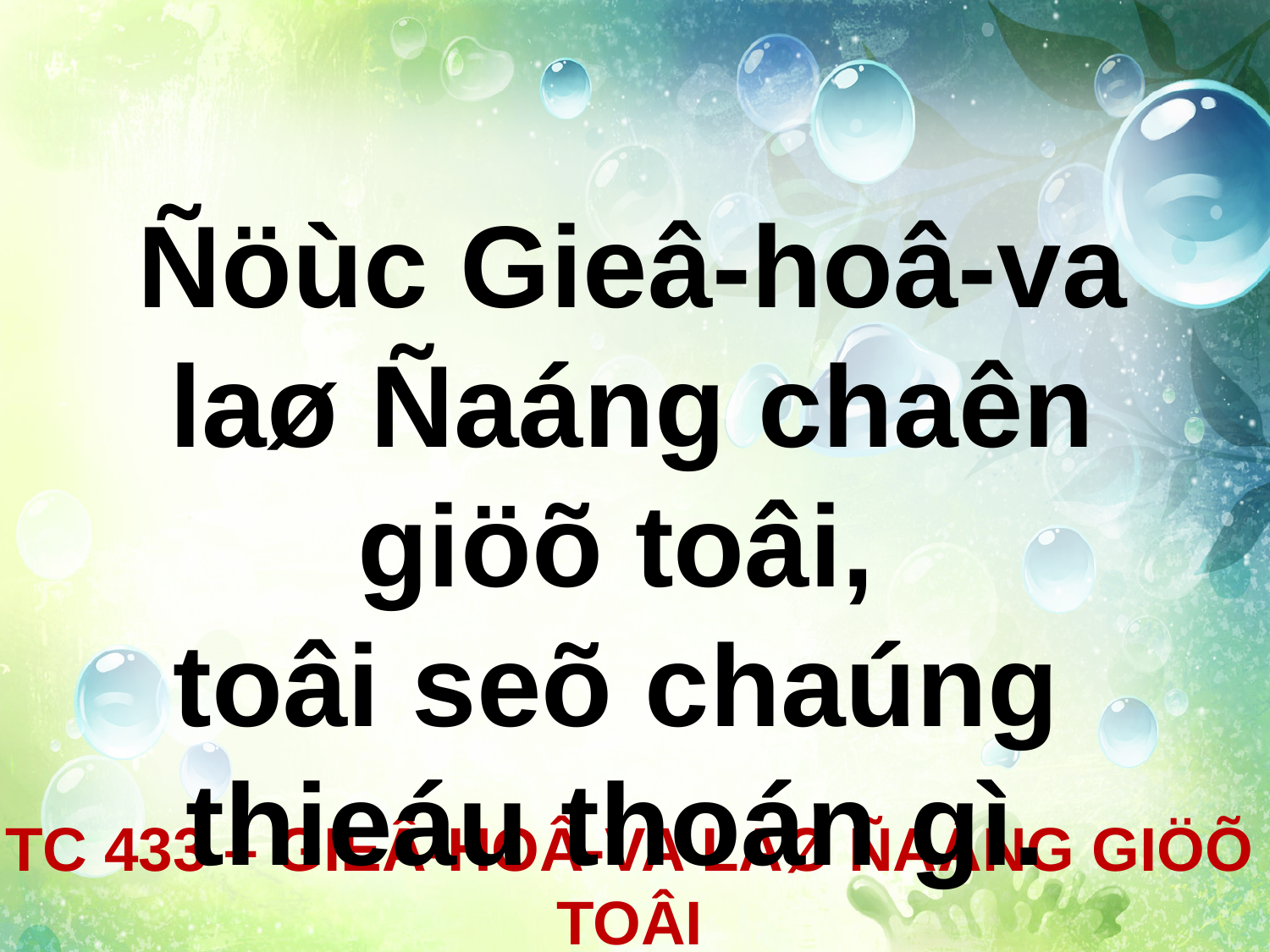

Ñöùc Gieâ-hoâ-va laø Ñaáng chaên giöõ toâi,
toâi seõ chaúng
thieáu thoán gì.
TC 433 – GIEÂ-HOÂ-VA LAØ ÑAÁNG GIÖÕ TOÂI